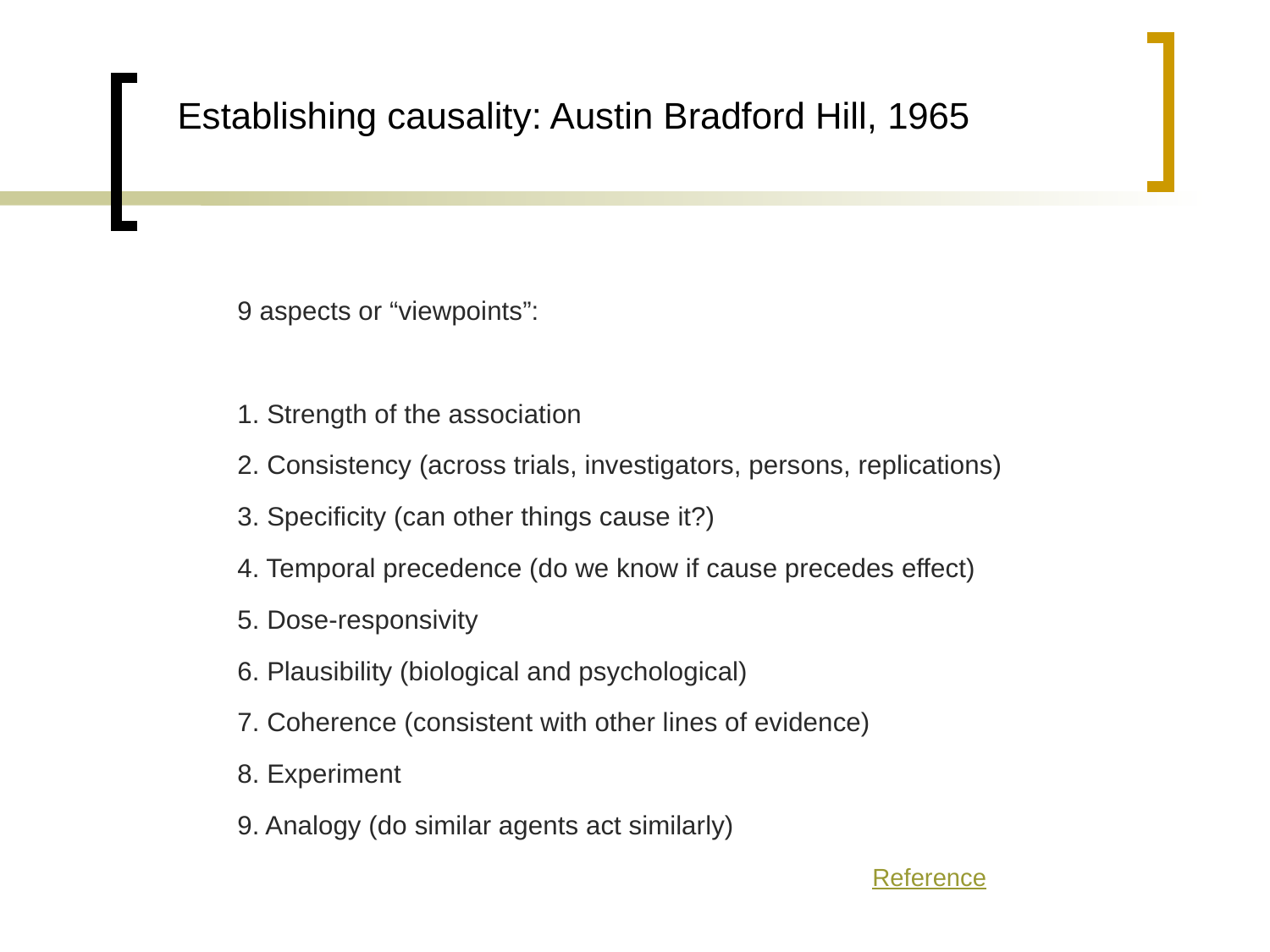

Establishing causality: Austin Bradford Hill, 1965

9 aspects or “viewpoints”:

1. Strength of the association
2. Consistency (across trials, investigators, persons, replications)
3. Specificity (can other things cause it?)
4. Temporal precedence (do we know if cause precedes effect)
5. Dose-responsivity
6. Plausibility (biological and psychological)
7. Coherence (consistent with other lines of evidence)
8. Experiment
9. Analogy (do similar agents act similarly)
					Reference